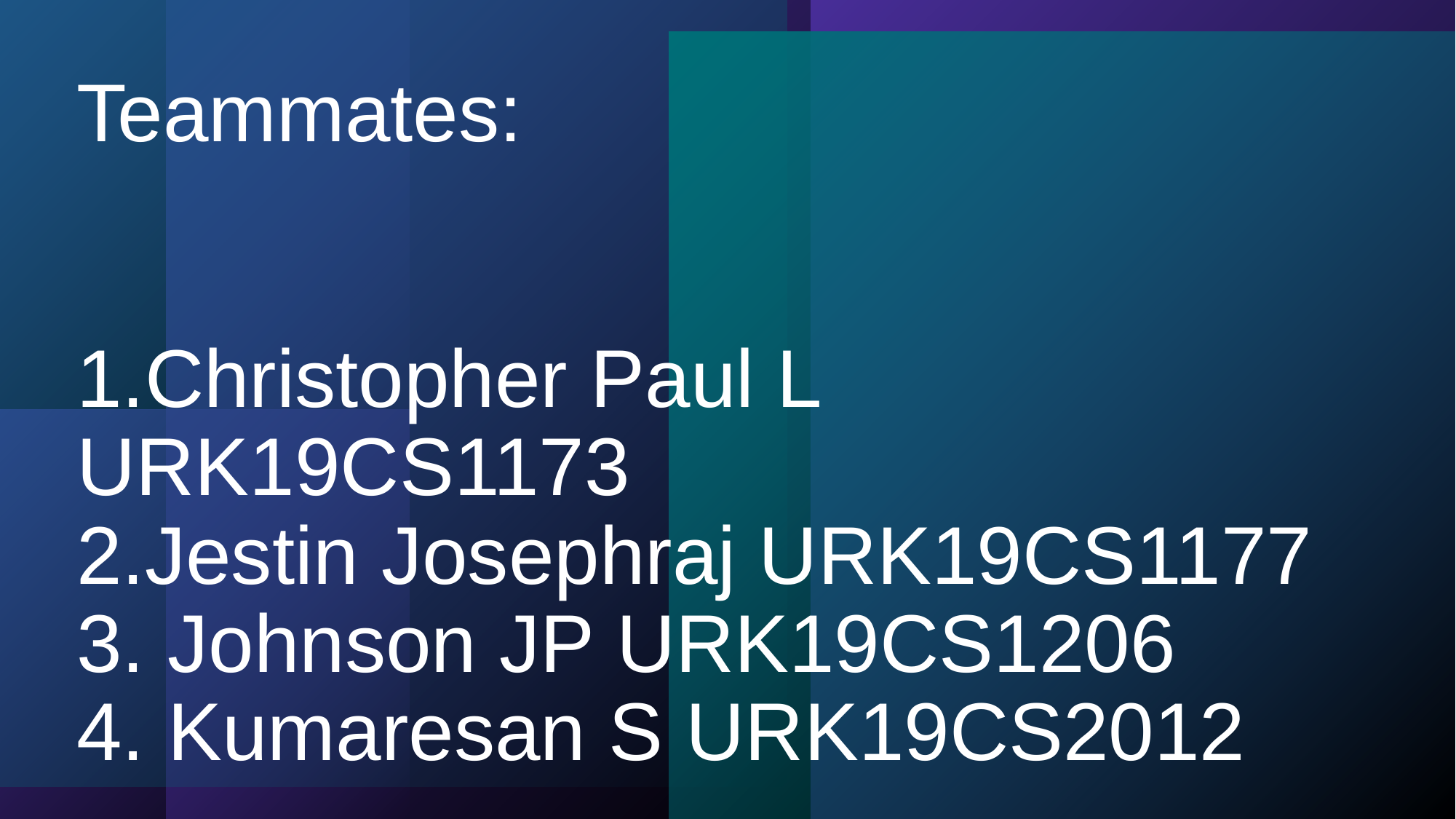

# Teammates: 1.Christopher Paul L URK19CS1173 2.Jestin Josephraj URK19CS1177 3. Johnson JP URK19CS1206 4. Kumaresan S URK19CS2012